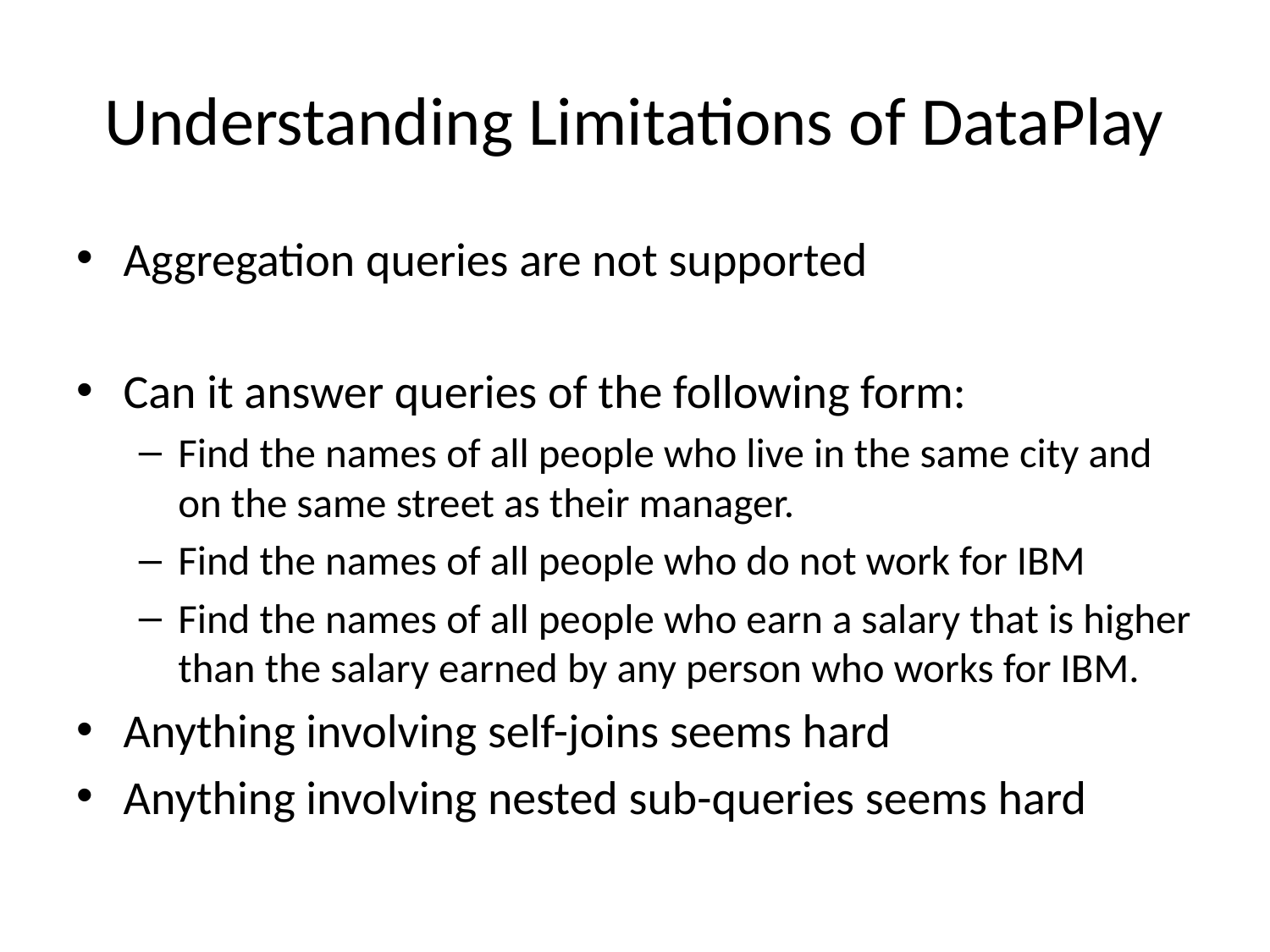

# Understanding Limitations of DataPlay
Aggregation queries are not supported

Can it answer queries of the following form:
Find the names of all people who live in the same city and on the same street as their manager.
Find the names of all people who do not work for IBM
Find the names of all people who earn a salary that is higher than the salary earned by any person who works for IBM.
Anything involving self-joins seems hard
Anything involving nested sub-queries seems hard